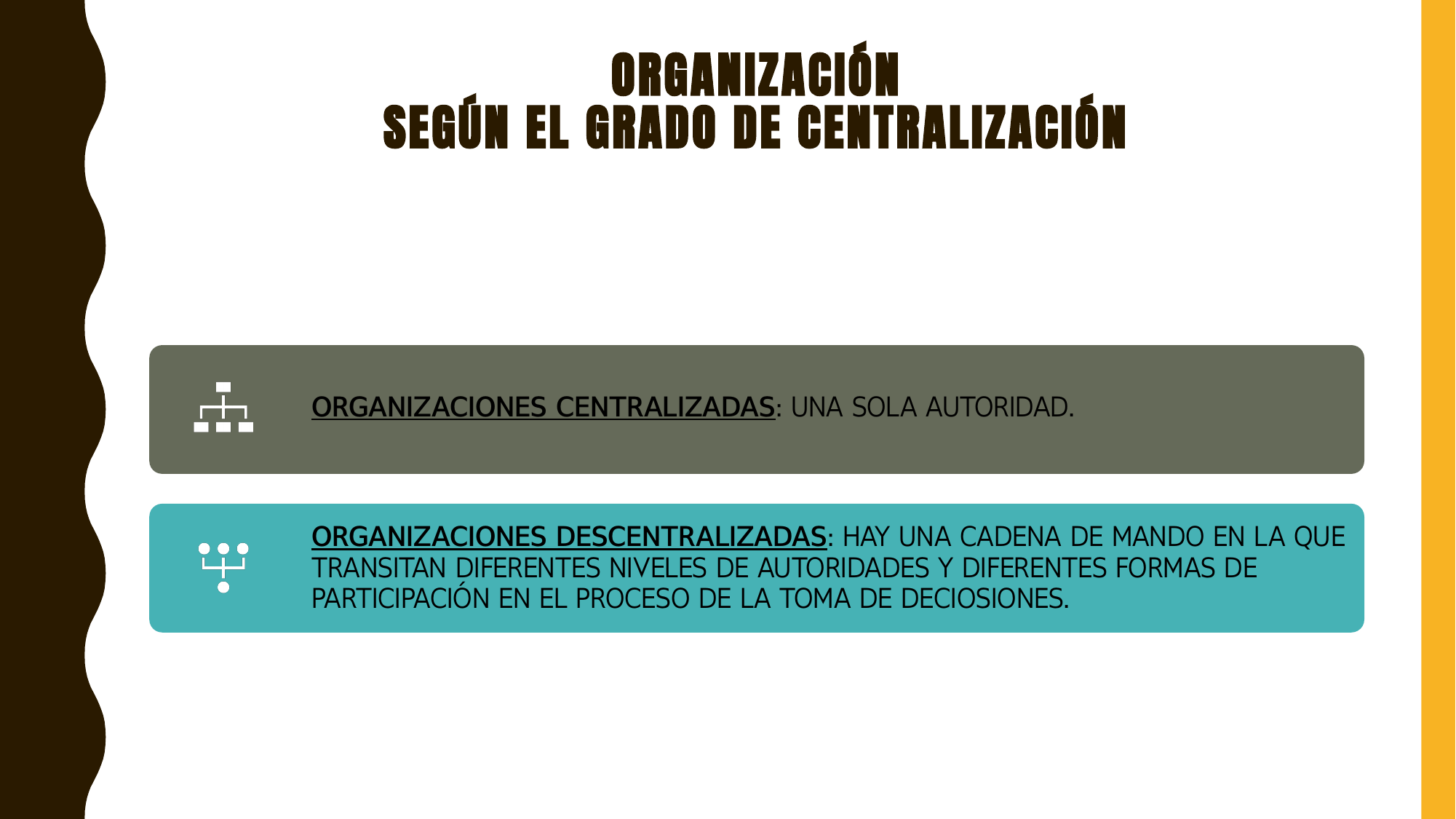

# ORGANIZACIÓN SEGÚN EL GRADO DE CENTRALIZACIÓN
ORGANIZACIONES CENTRALIZADAS: UNA SOLA AUTORIDAD.
ORGANIZACIONES DESCENTRALIZADAS: HAY UNA CADENA DE MANDO EN LA QUE TRANSITAN DIFERENTES NIVELES DE AUTORIDADES Y DIFERENTES FORMAS DE PARTICIPACIÓN EN EL PROCESO DE LA TOMA DE DECIOSIONES.